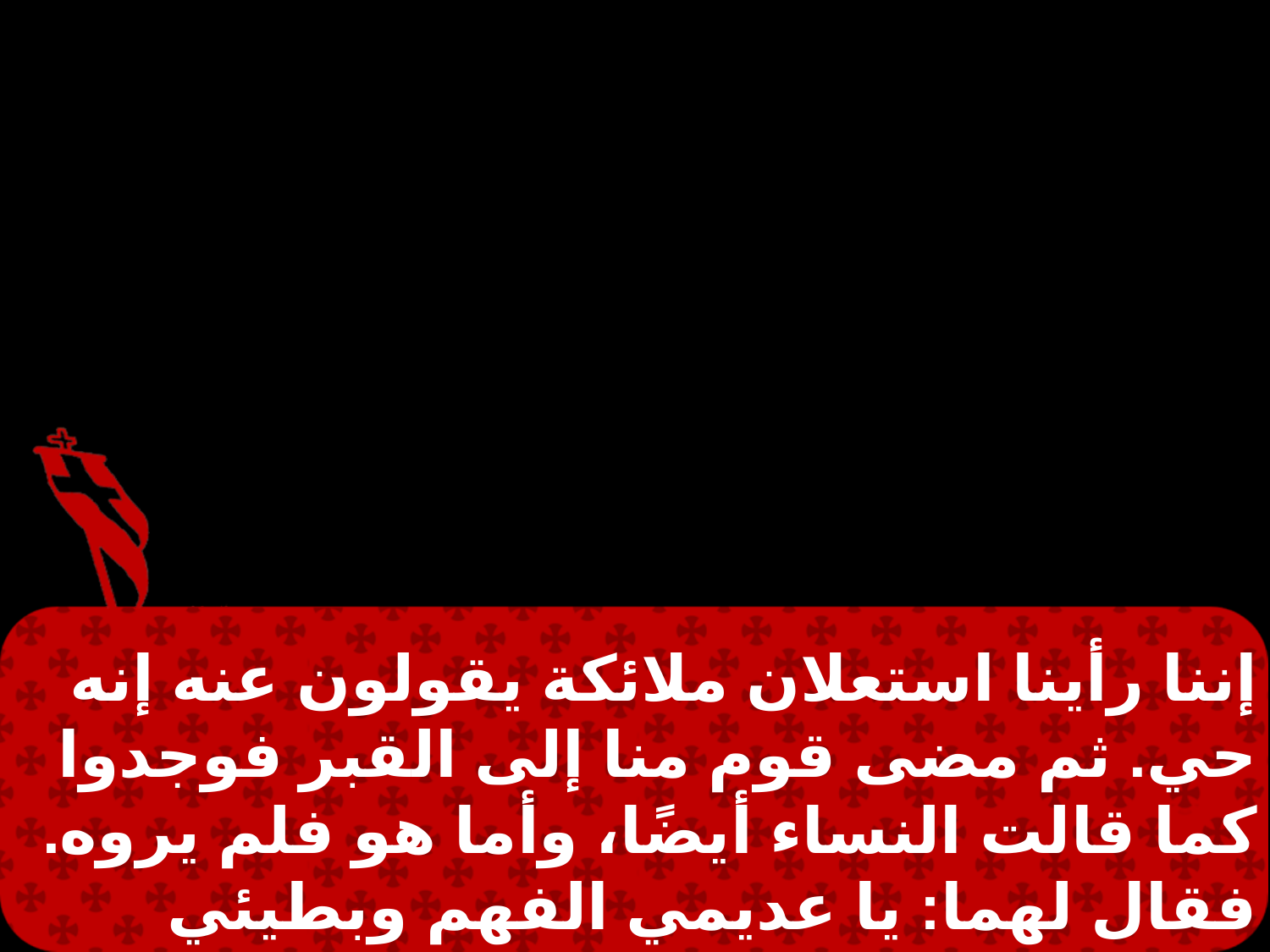

إننا رأينا استعلان ملائكة يقولون عنه إنه حي. ثم مضى قوم منا إلى القبر فوجدوا كما قالت النساء أيضًا، وأما هو فلم يروه. فقال لهما: يا عديمي الفهم وبطيئي القلب في الإيمان بكل ما نطق